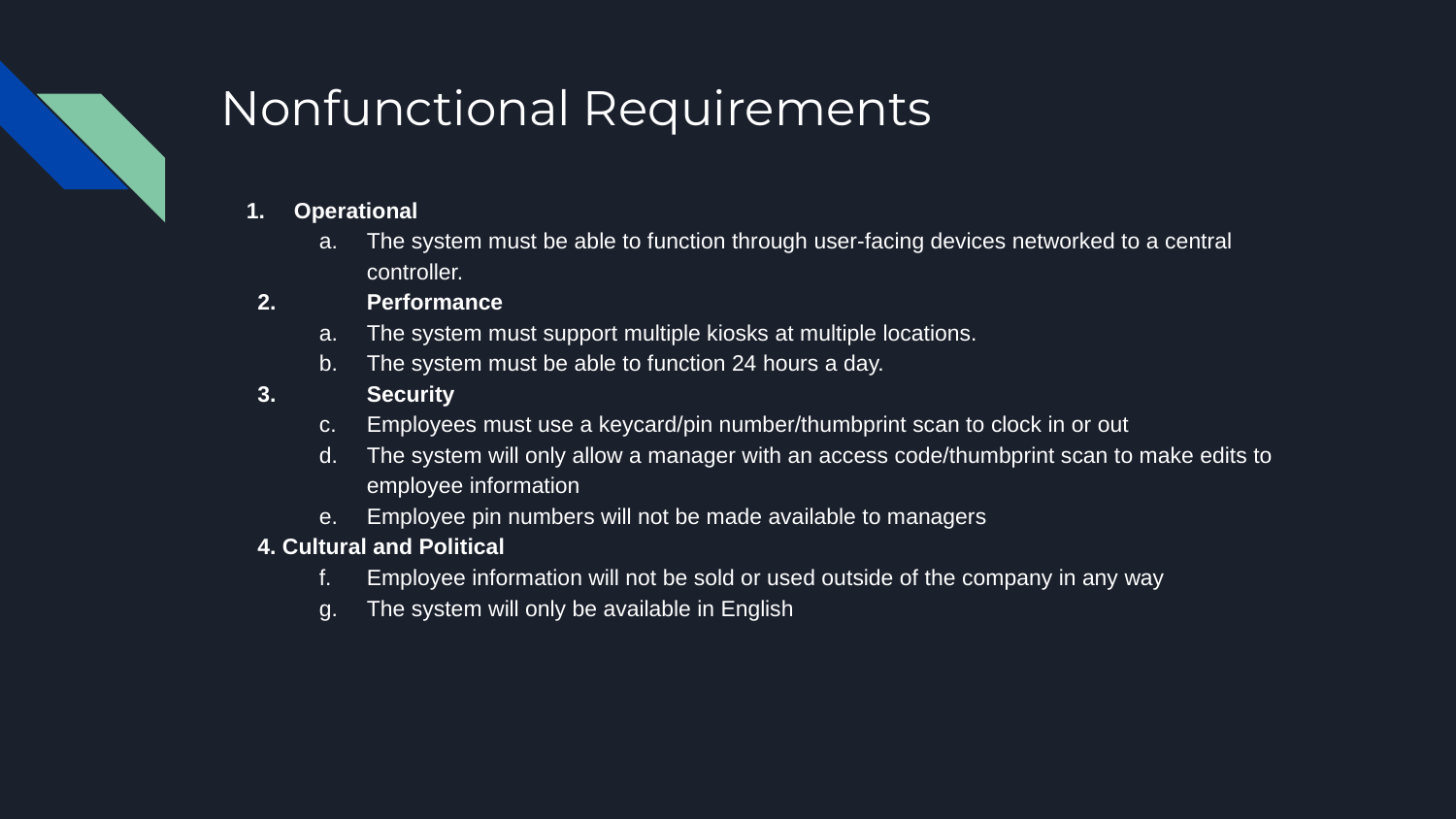

# Nonfunctional Requirements
Operational
The system must be able to function through user-facing devices networked to a central controller.
2. 	Performance
The system must support multiple kiosks at multiple locations.
The system must be able to function 24 hours a day.
3.	Security
Employees must use a keycard/pin number/thumbprint scan to clock in or out
The system will only allow a manager with an access code/thumbprint scan to make edits to employee information
Employee pin numbers will not be made available to managers
4. Cultural and Political
Employee information will not be sold or used outside of the company in any way
The system will only be available in English